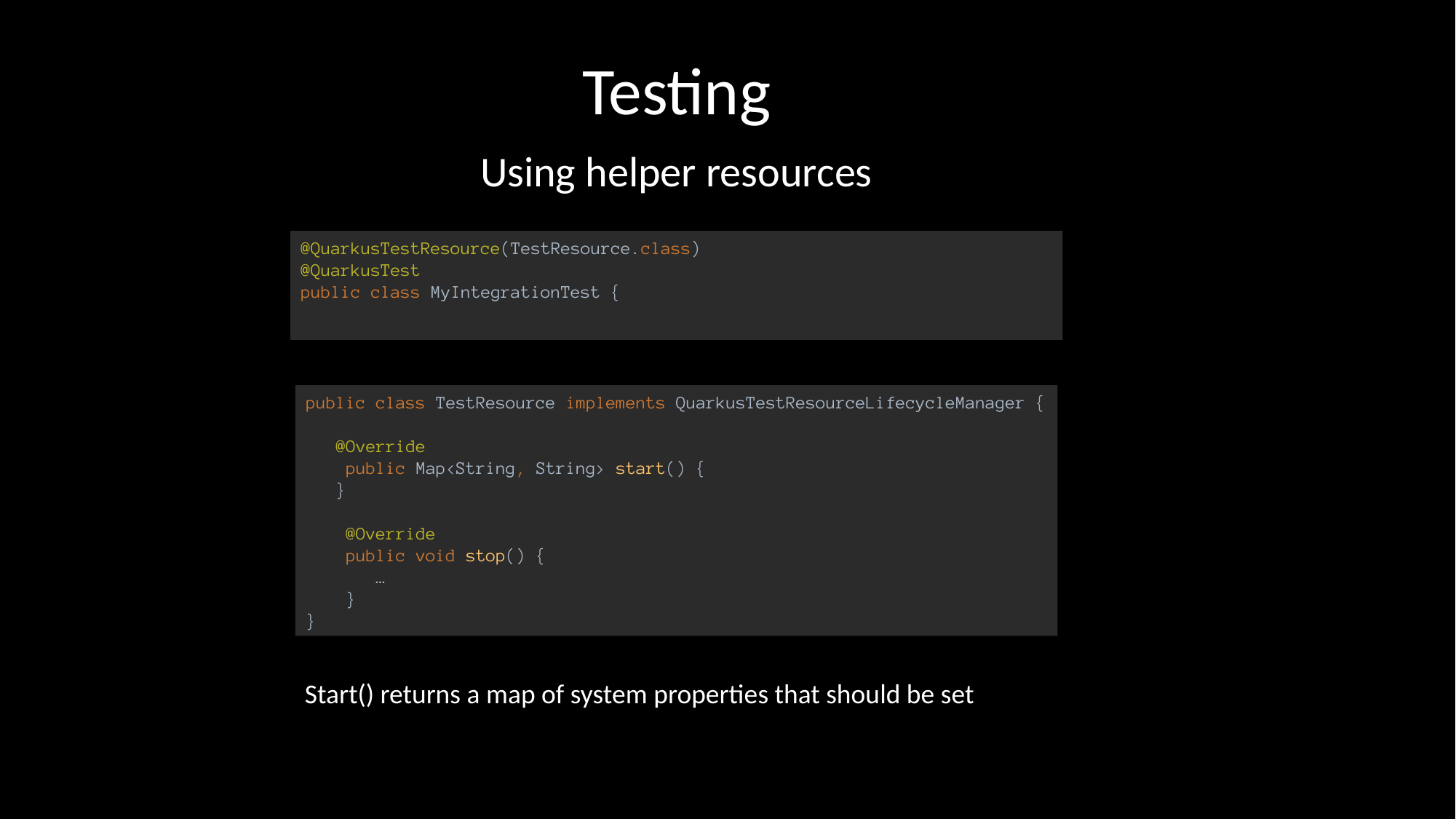

# Testing
Using helper resources
@QuarkusTestResource(TestResource.class)
@QuarkusTest
public class MyIntegrationTest {
public class TestResource implements QuarkusTestResourceLifecycleManager {
   @Override
    public Map<String, String> start() {
   }
    @Override
    public void stop() {
       …
    }
}
Start() returns a map of system properties that should be set